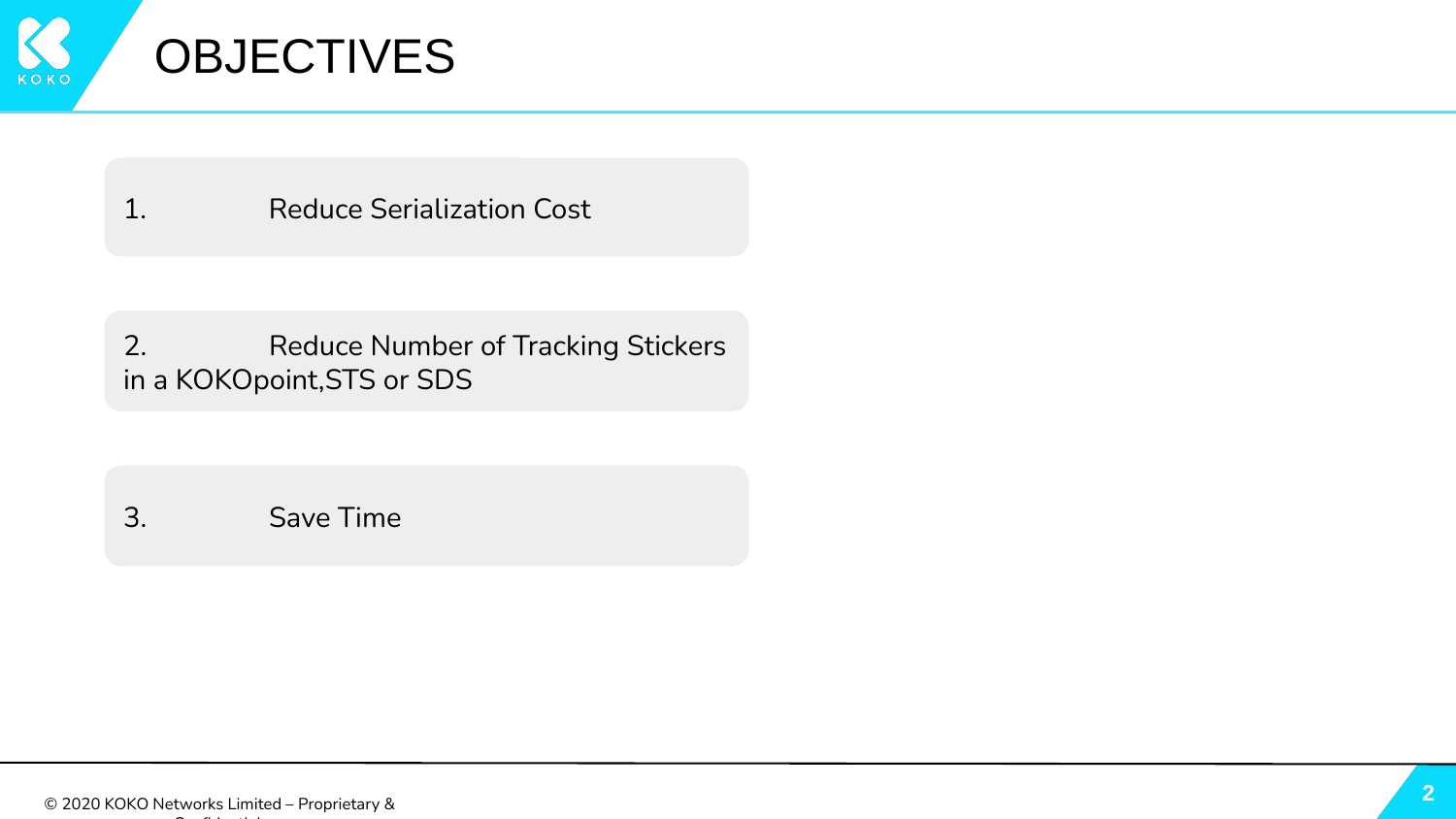

# OBJECTIVES
1.	Reduce Serialization Cost
2.	Reduce Number of Tracking Stickers in a KOKOpoint,STS or SDS
3.	Save Time
2